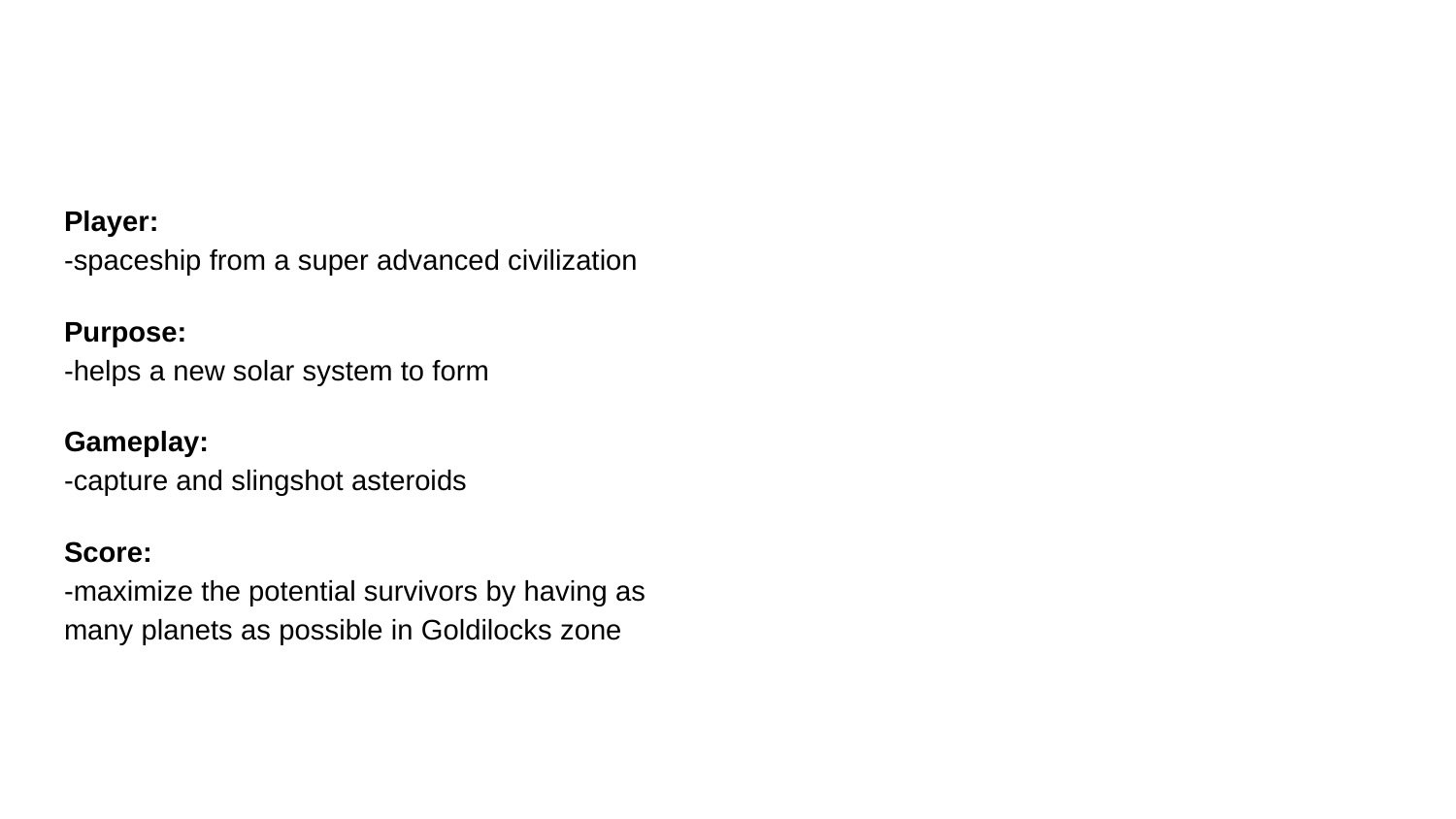

#
Player:
-spaceship from a super advanced civilization
Purpose:
-helps a new solar system to form
Gameplay:
-capture and slingshot asteroids
Score:
-maximize the potential survivors by having as many planets as possible in Goldilocks zone